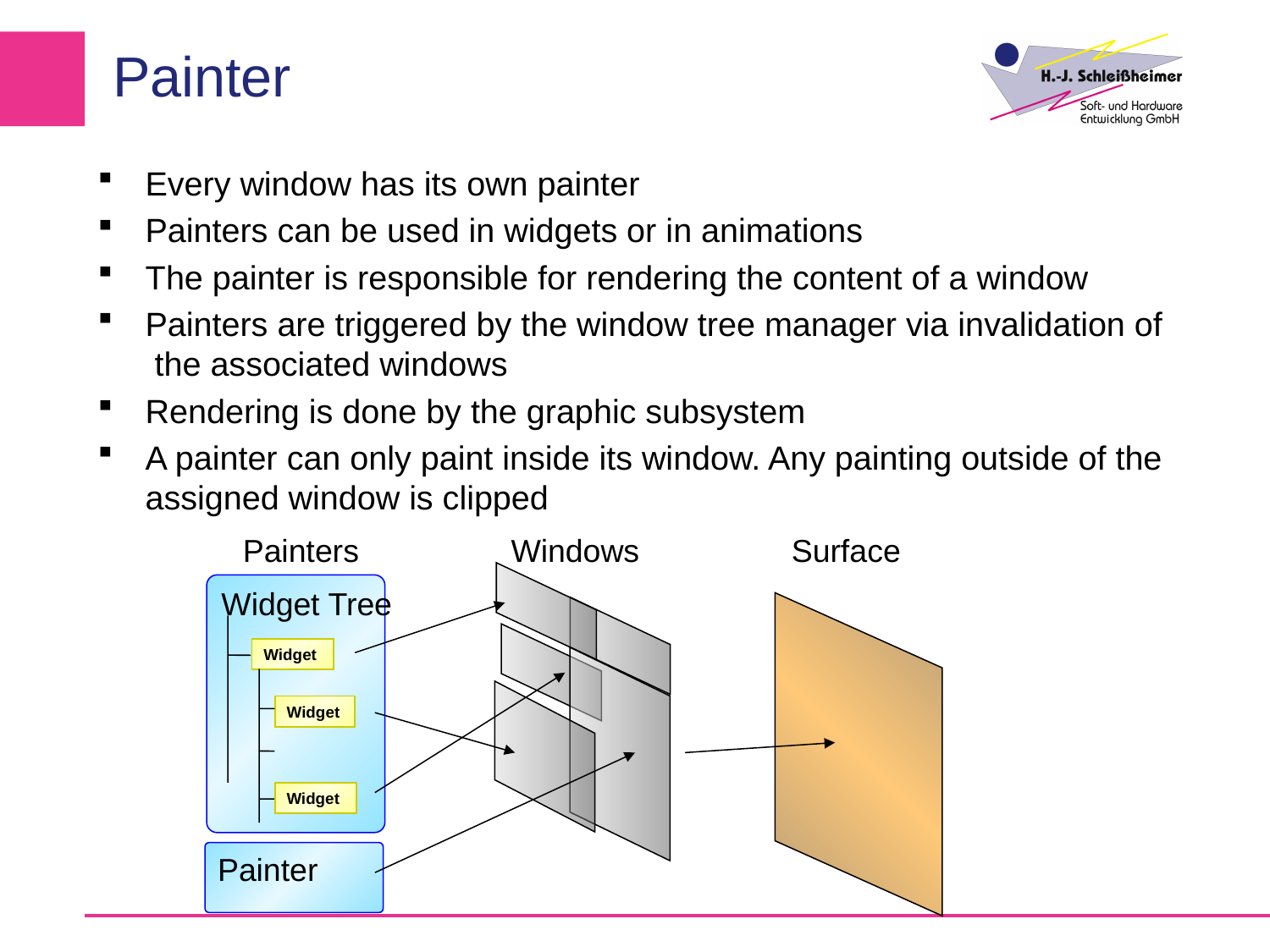

# Painter
Every window has its own painter
Painters can be used in widgets or in animations
The painter is responsible for rendering the content of a window
Painters are triggered by the window tree manager via invalidation of  the associated windows
Rendering is done by the graphic subsystem
A painter can only paint inside its window. Any painting outside of the assigned window is clipped
Painters
Windows
Surface

Widget Tree

Widget

Widget

Widget

Painter